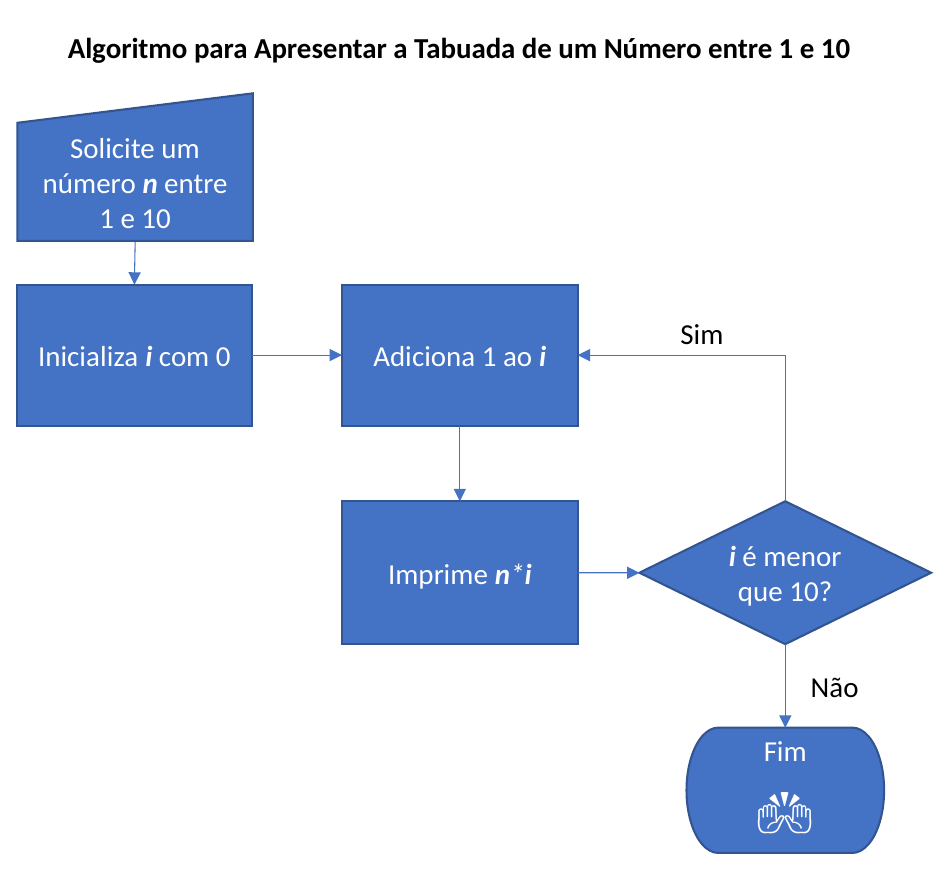

Algoritmo para Apresentar a Tabuada de um Número entre 1 e 10
Solicite um número n entre 1 e 10
Inicializa i com 0
Adiciona 1 ao i
Sim
Imprime n*i
i é menor que 10?
Não
Fim
🙌